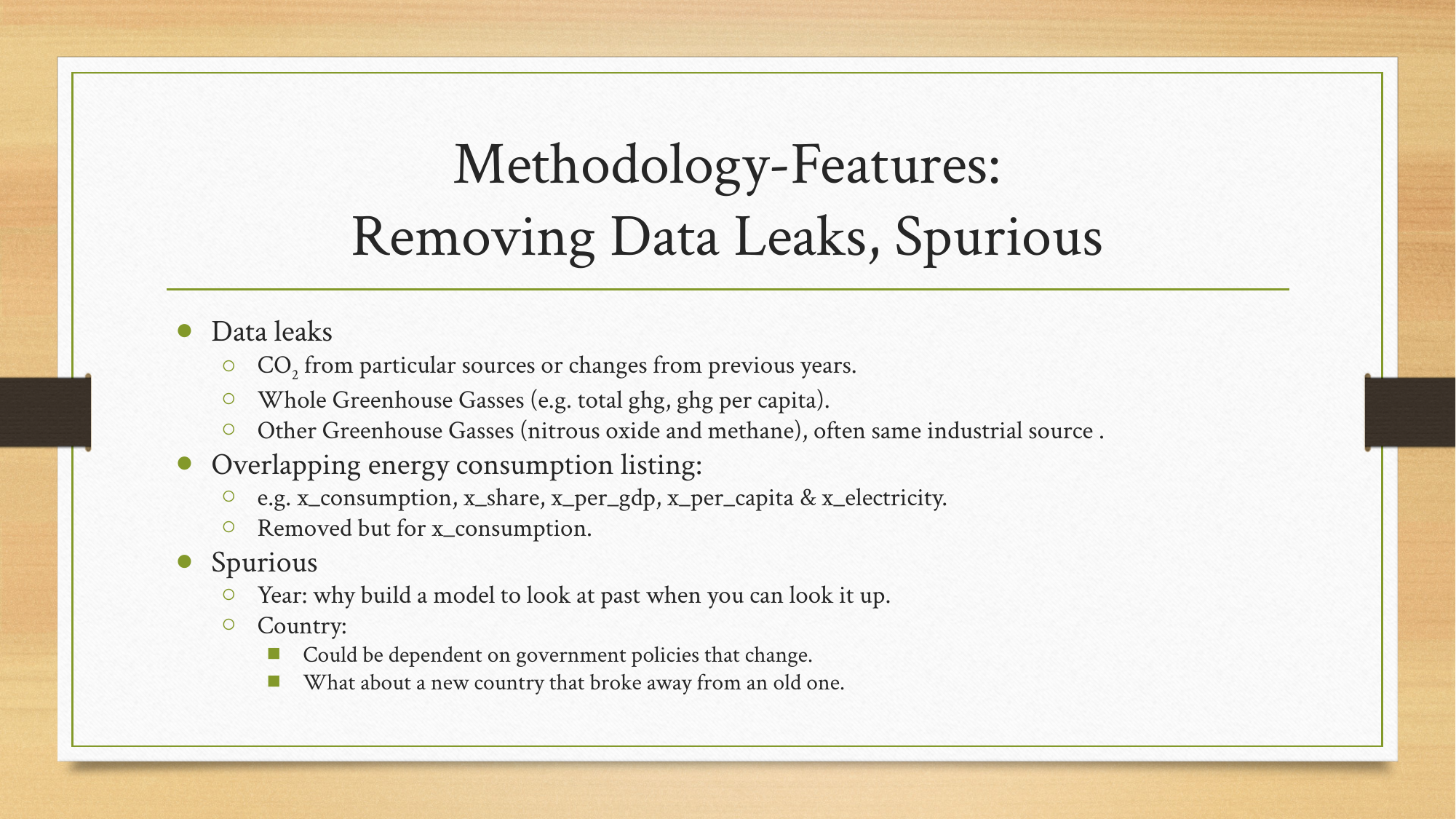

# Methodology-Features:
Removing Data Leaks, Spurious
Data leaks
CO2 from particular sources or changes from previous years.
Whole Greenhouse Gasses (e.g. total ghg, ghg per capita).
Other Greenhouse Gasses (nitrous oxide and methane), often same industrial source .
Overlapping energy consumption listing:
e.g. x_consumption, x_share, x_per_gdp, x_per_capita & x_electricity.
Removed but for x_consumption.
Spurious
Year: why build a model to look at past when you can look it up.
Country:
Could be dependent on government policies that change.
What about a new country that broke away from an old one.